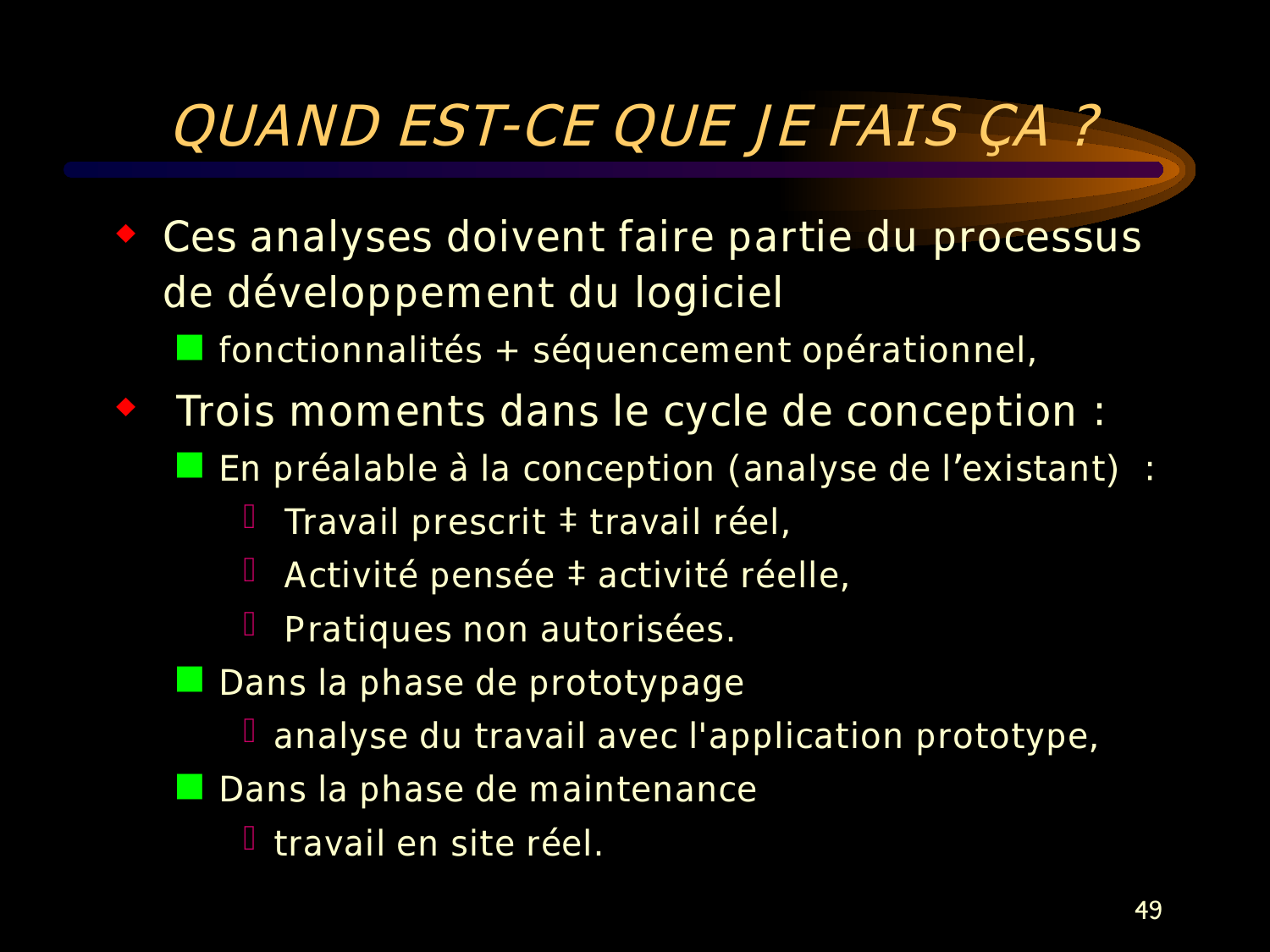

# QUAND EST-CE QUE JE FAIS ÇA ?
Ces analyses doivent faire partie du processus de développement du logiciel
fonctionnalités + séquencement opérationnel,
 Trois moments dans le cycle de conception :
En préalable à la conception (analyse de l’existant)  :
 Travail prescrit ‡ travail réel,
 Activité pensée ‡ activité réelle,
 Pratiques non autorisées.
Dans la phase de prototypage
analyse du travail avec l'application prototype,
Dans la phase de maintenance
travail en site réel.

49